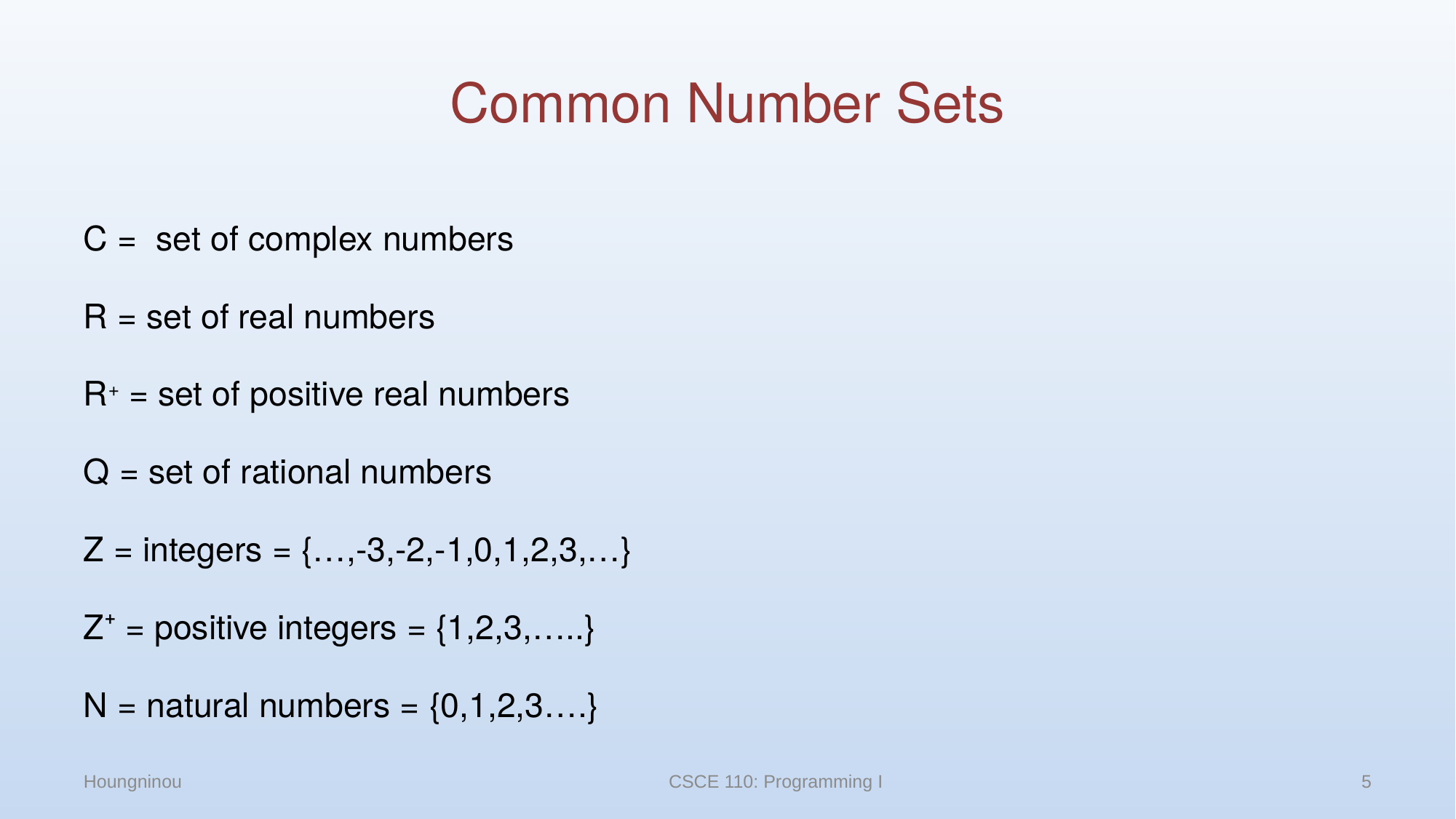

# Common Number Sets
C =  set of complex numbers
R = set of real numbers
R+ = set of positive real numbers
Q = set of rational numbers
Z = integers = {…,-3,-2,-1,0,1,2,3,…}
Z⁺ = positive integers = {1,2,3,…..}
N = natural numbers = {0,1,2,3….}

Houngninou
CSCE 110: Programming I
5